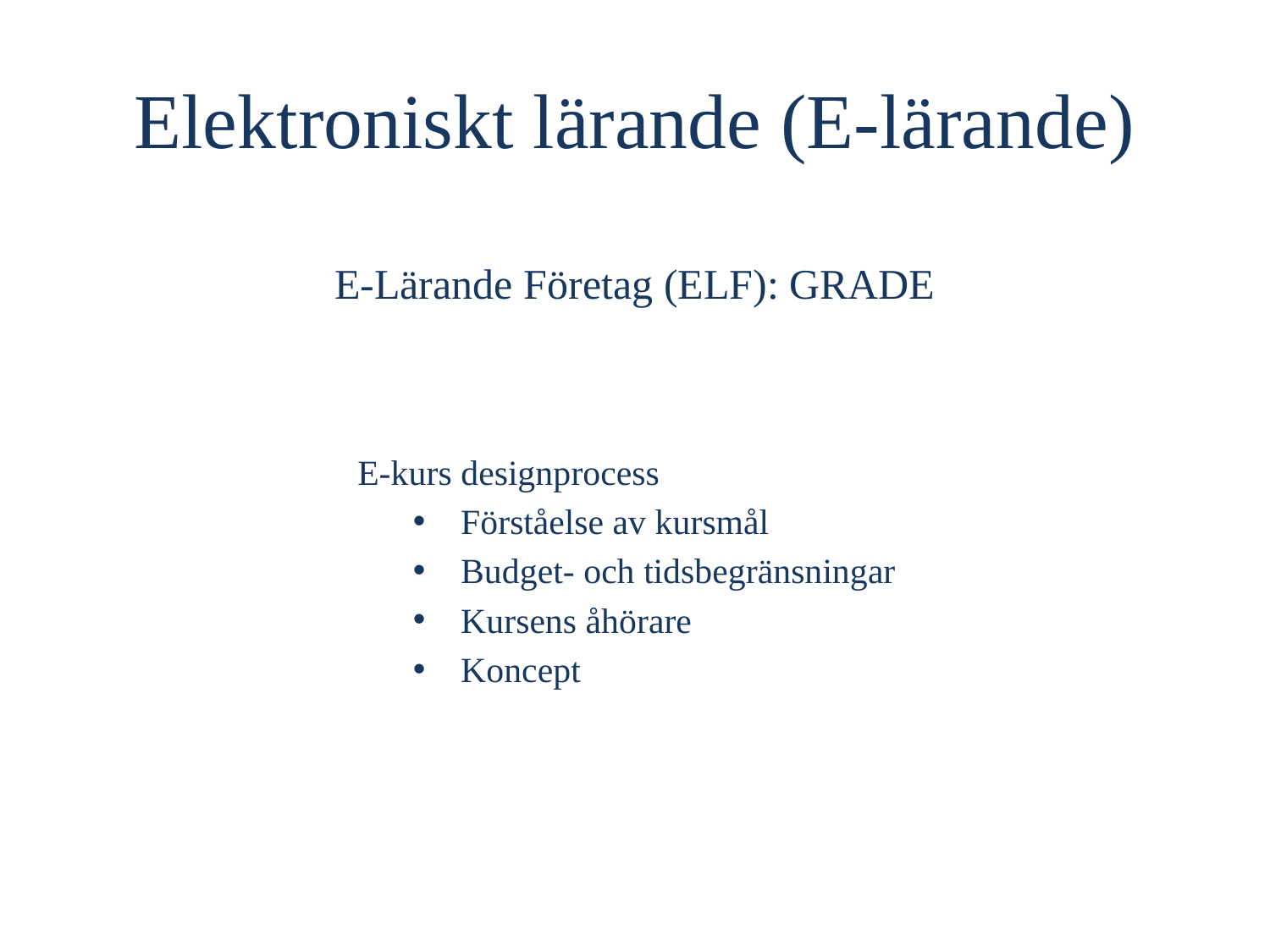

# Elektroniskt lärande (E-lärande)
E-Lärande Företag (ELF): GRADE
E-kurs designprocess
Förståelse av kursmål
Budget- och tidsbegränsningar
Kursens åhörare
Koncept